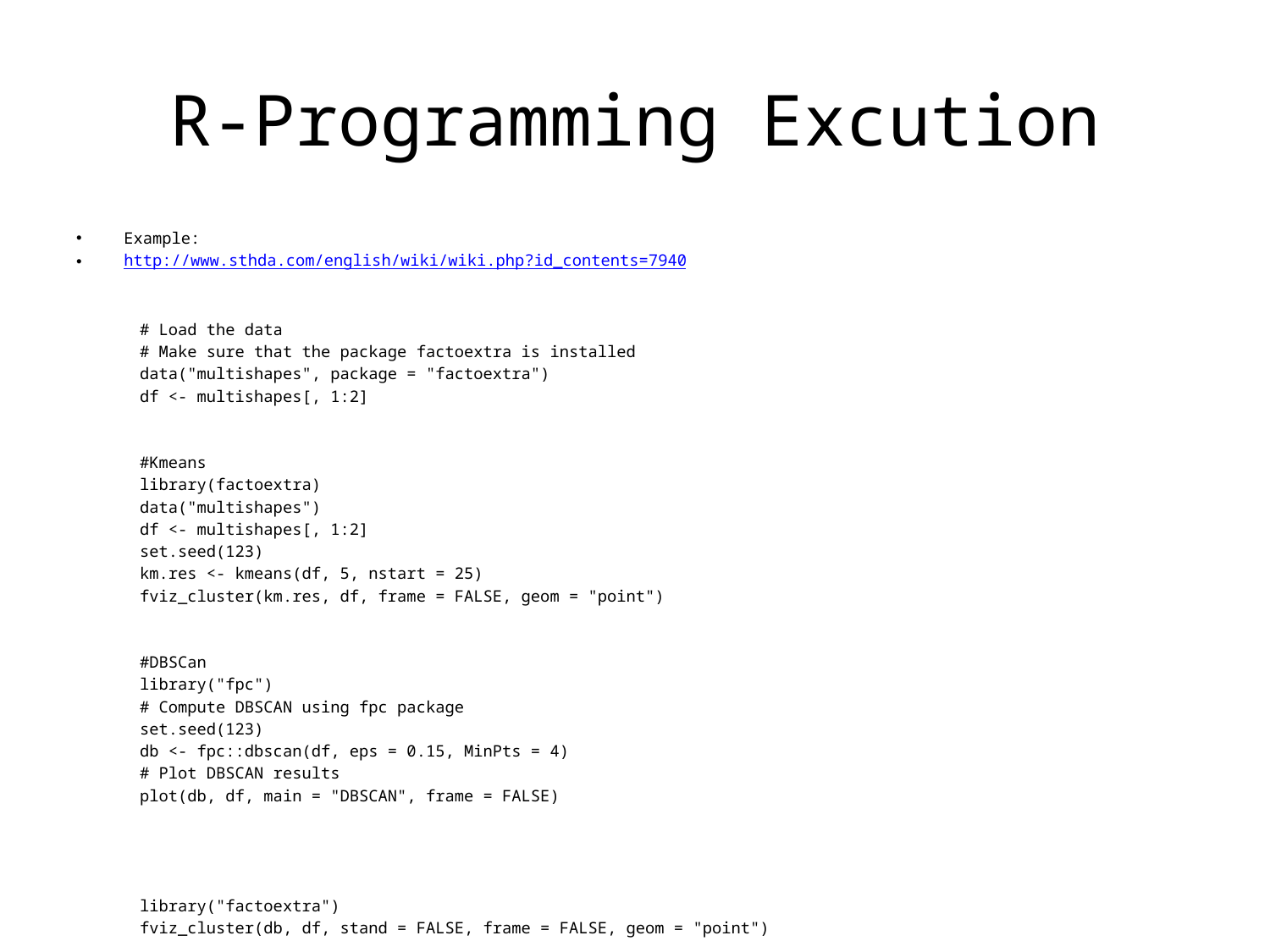

# R-Programming Excution
Example:
http://www.sthda.com/english/wiki/wiki.php?id_contents=7940

# Load the data
# Make sure that the package factoextra is installed
data("multishapes", package = "factoextra")
df <- multishapes[, 1:2]

#Kmeans
library(factoextra)
data("multishapes")
df <- multishapes[, 1:2]
set.seed(123)
km.res <- kmeans(df, 5, nstart = 25)
fviz_cluster(km.res, df, frame = FALSE, geom = "point")

#DBSCan
library("fpc")
# Compute DBSCAN using fpc package
set.seed(123)
db <- fpc::dbscan(df, eps = 0.15, MinPts = 4)
# Plot DBSCAN results
plot(db, df, main = "DBSCAN", frame = FALSE)

library("factoextra")
fviz_cluster(db, df, stand = FALSE, frame = FALSE, geom = "point")